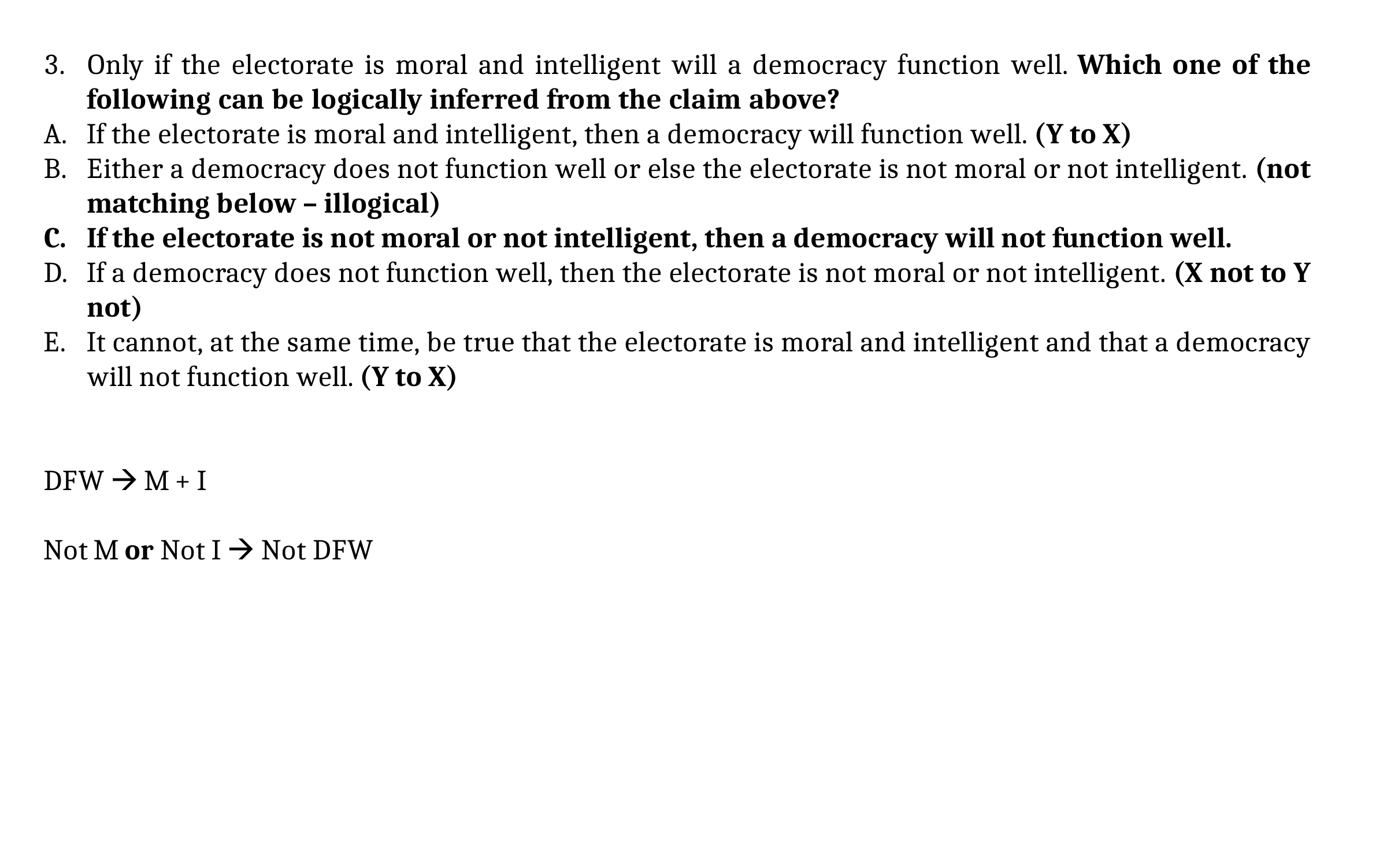

Only if the electorate is moral and intelligent will a democracy function well. Which one of the following can be logically inferred from the claim above?
If the electorate is moral and intelligent, then a democracy will function well. (Y to X)
Either a democracy does not function well or else the electorate is not moral or not intelligent. (not matching below – illogical)
If the electorate is not moral or not intelligent, then a democracy will not function well.
If a democracy does not function well, then the electorate is not moral or not intelligent. (X not to Y not)
It cannot, at the same time, be true that the electorate is moral and intelligent and that a democracy will not function well. (Y to X)

DFW 🡪 M + I

Not M or Not I 🡪 Not DFW